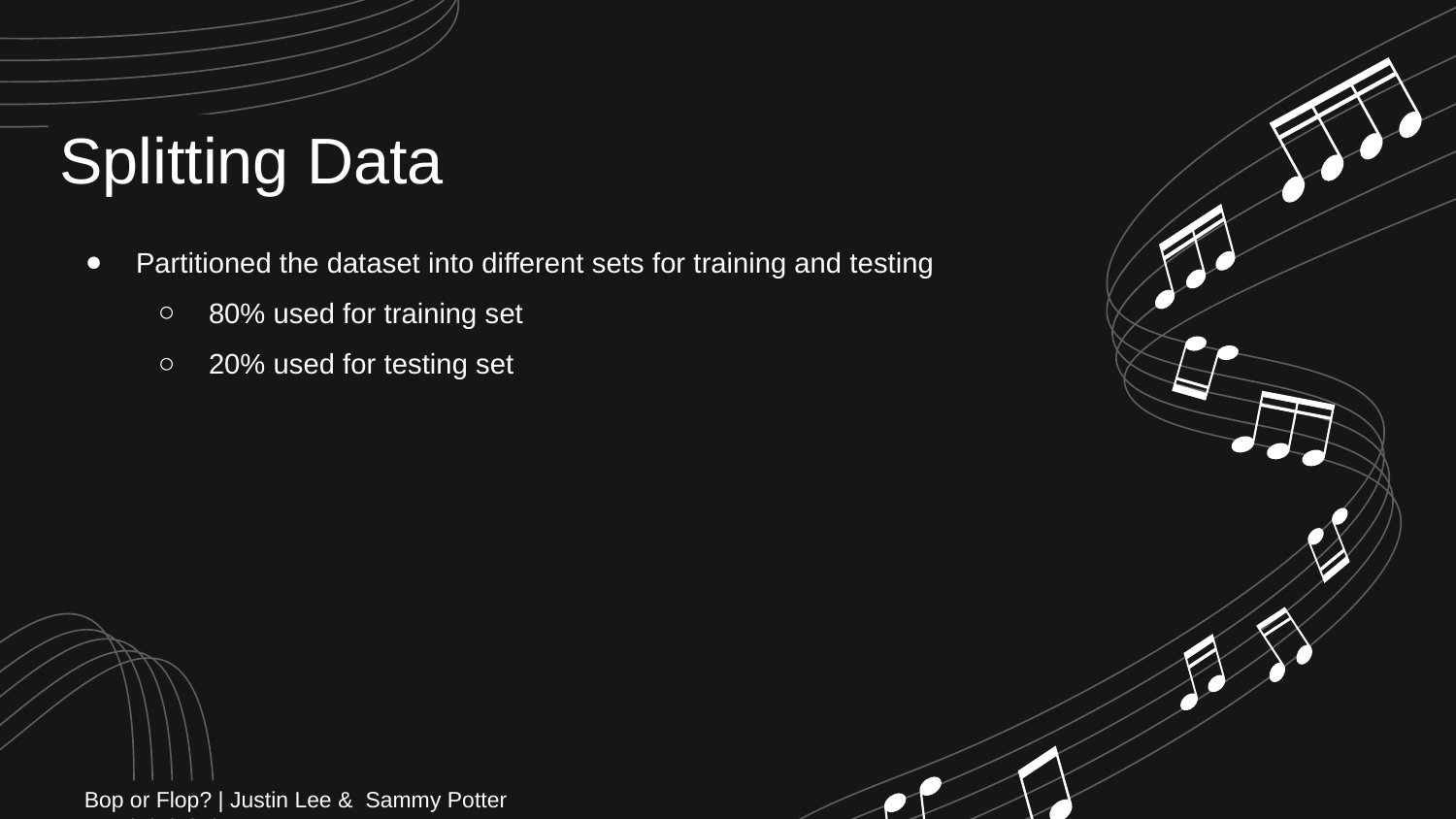

Splitting Data

Partitioned the dataset into different sets for training and testing
80% used for training set
20% used for testing set

Bop or Flop? | Justin Lee &  Sammy Potter